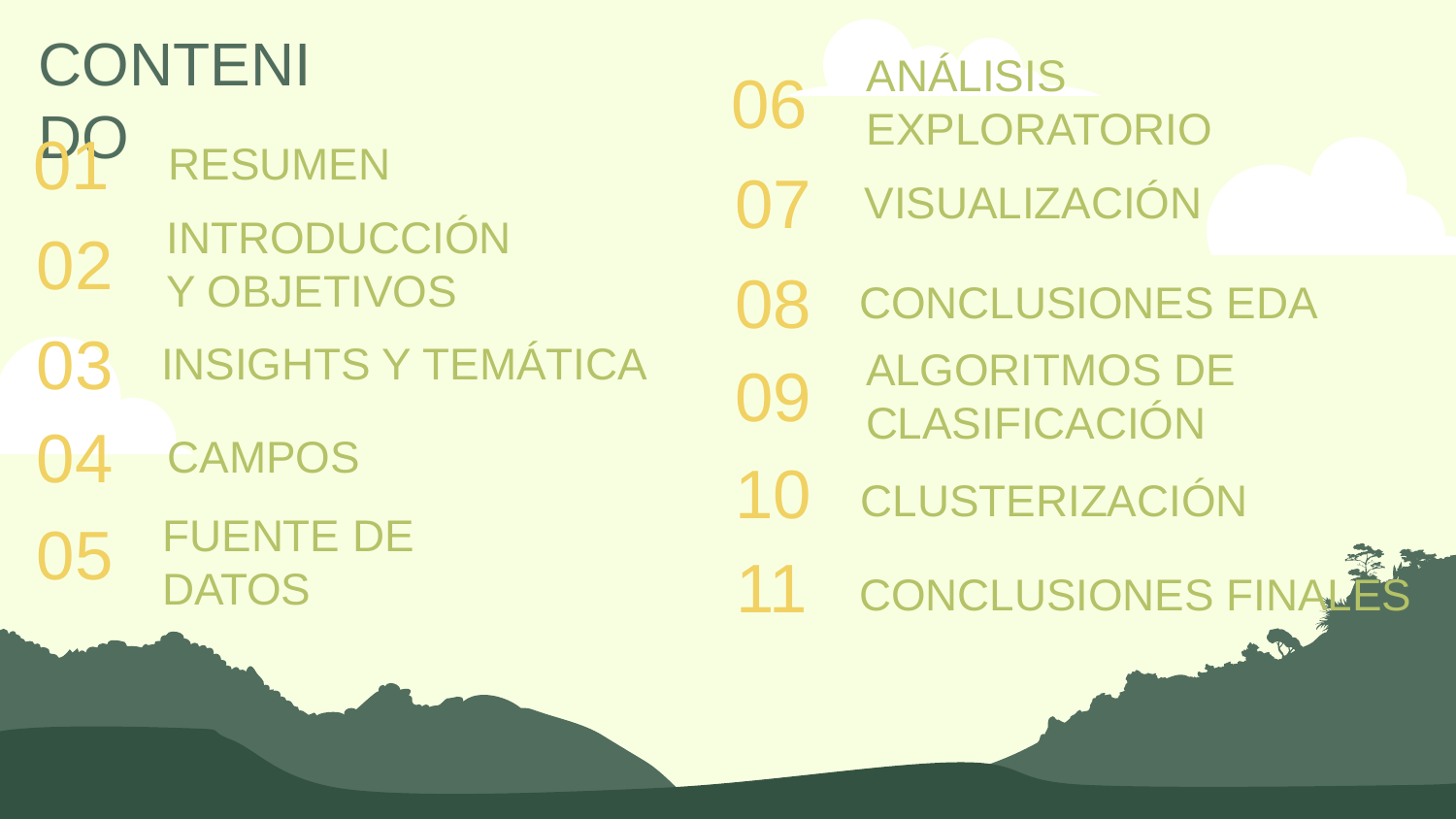

CONTENIDO
ANÁLISIS EXPLORATORIO
06
# RESUMEN
01
VISUALIZACIÓN
07
INTRODUCCIÓN Y OBJETIVOS
02
CONCLUSIONES EDA
08
INSIGHTS Y TEMÁTICA
03
ALGORITMOS DE CLASIFICACIÓN
09
CAMPOS
04
10
CLUSTERIZACIÓN
05
FUENTE DE DATOS
11
CONCLUSIONES FINALES